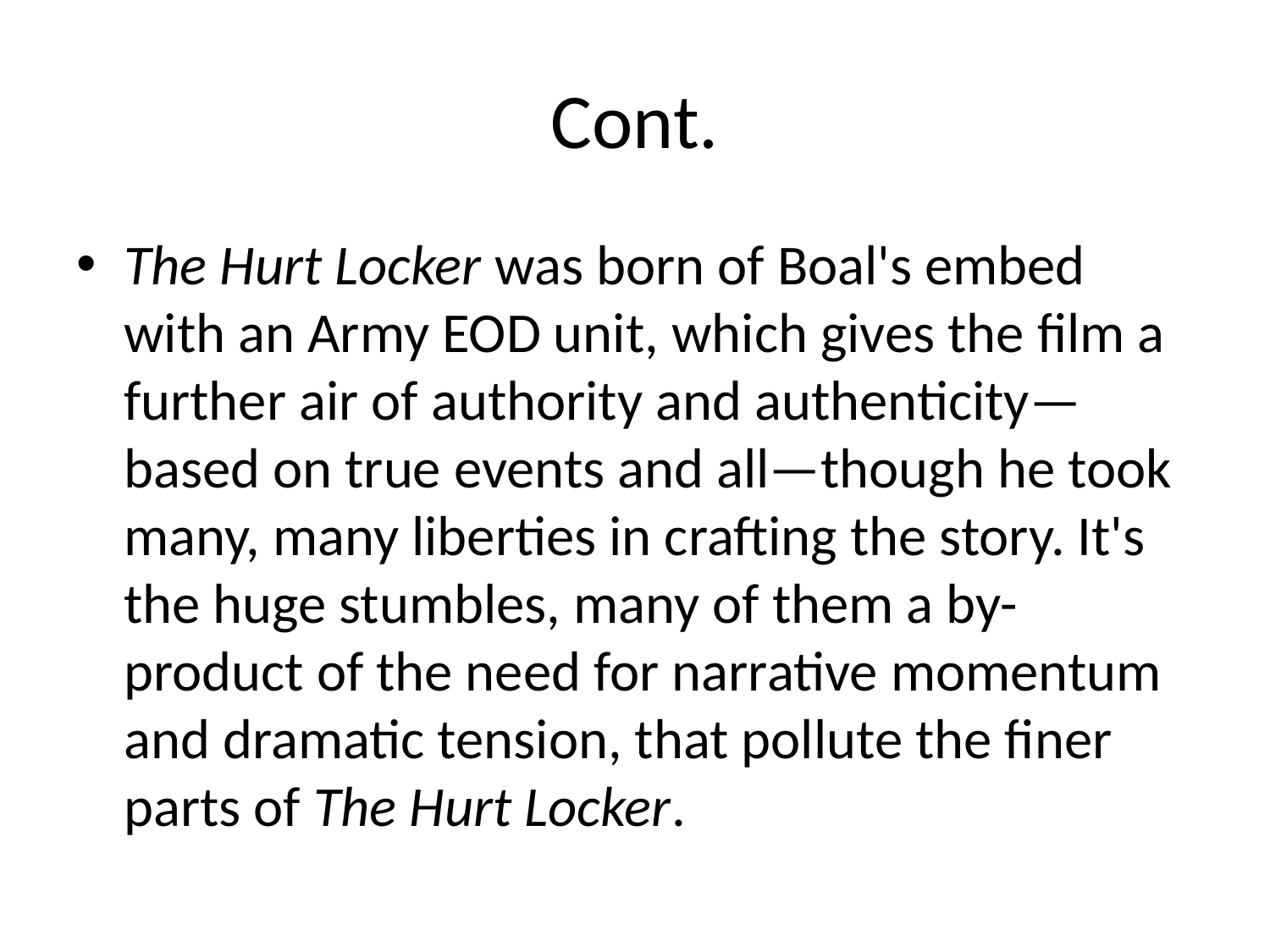

# Cont.
The Hurt Locker was born of Boal's embed with an Army EOD unit, which gives the film a further air of authority and authenticity—based on true events and all—though he took many, many liberties in crafting the story. It's the huge stumbles, many of them a by-product of the need for narrative momentum and dramatic tension, that pollute the finer parts of The Hurt Locker.